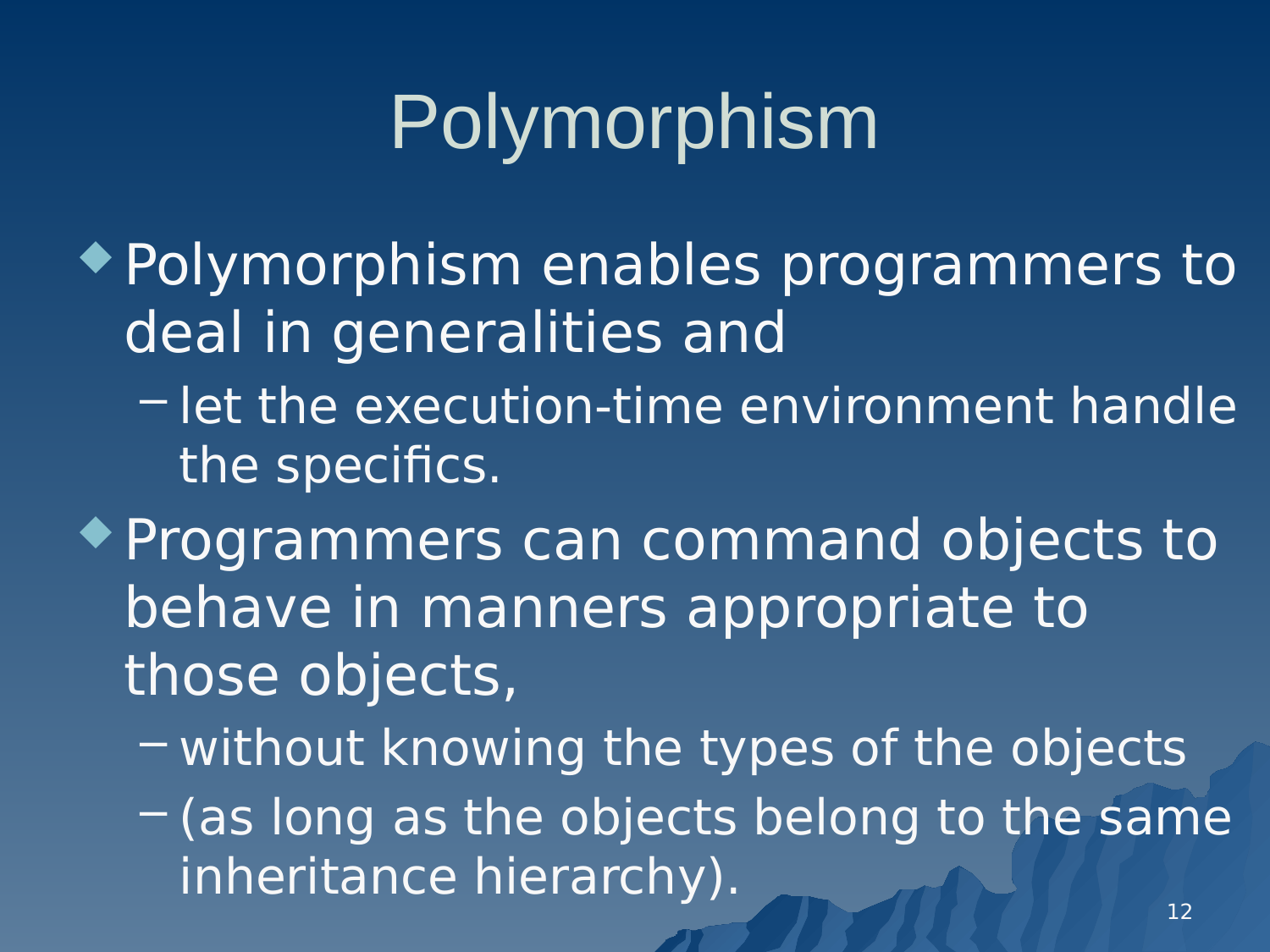

# Polymorphism
Polymorphism enables programmers to deal in generalities and
let the execution-time environment handle the specifics.
Programmers can command objects to behave in manners appropriate to those objects,
without knowing the types of the objects
(as long as the objects belong to the same inheritance hierarchy).
12